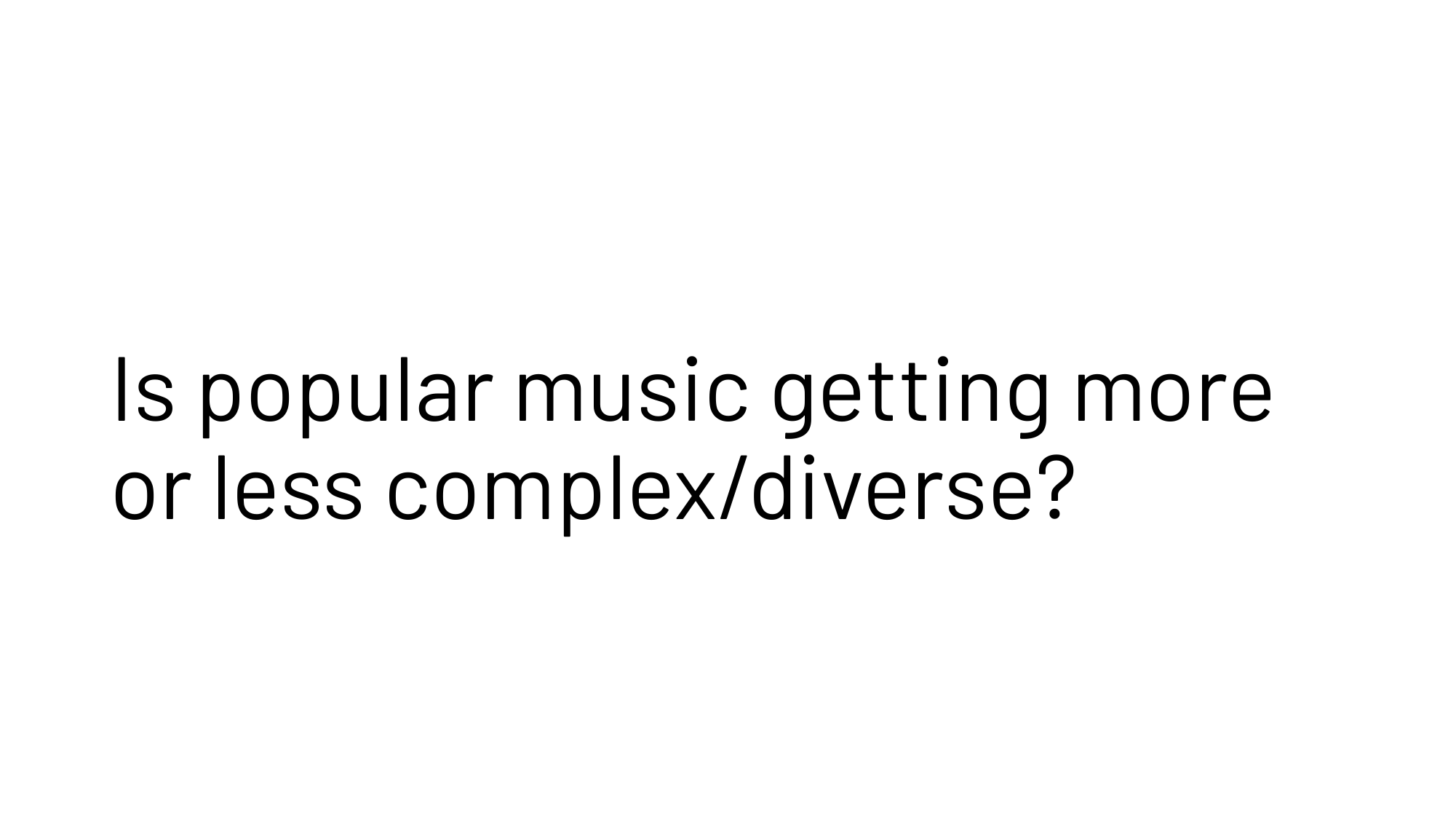

# Is popular music getting more or less complex/diverse?